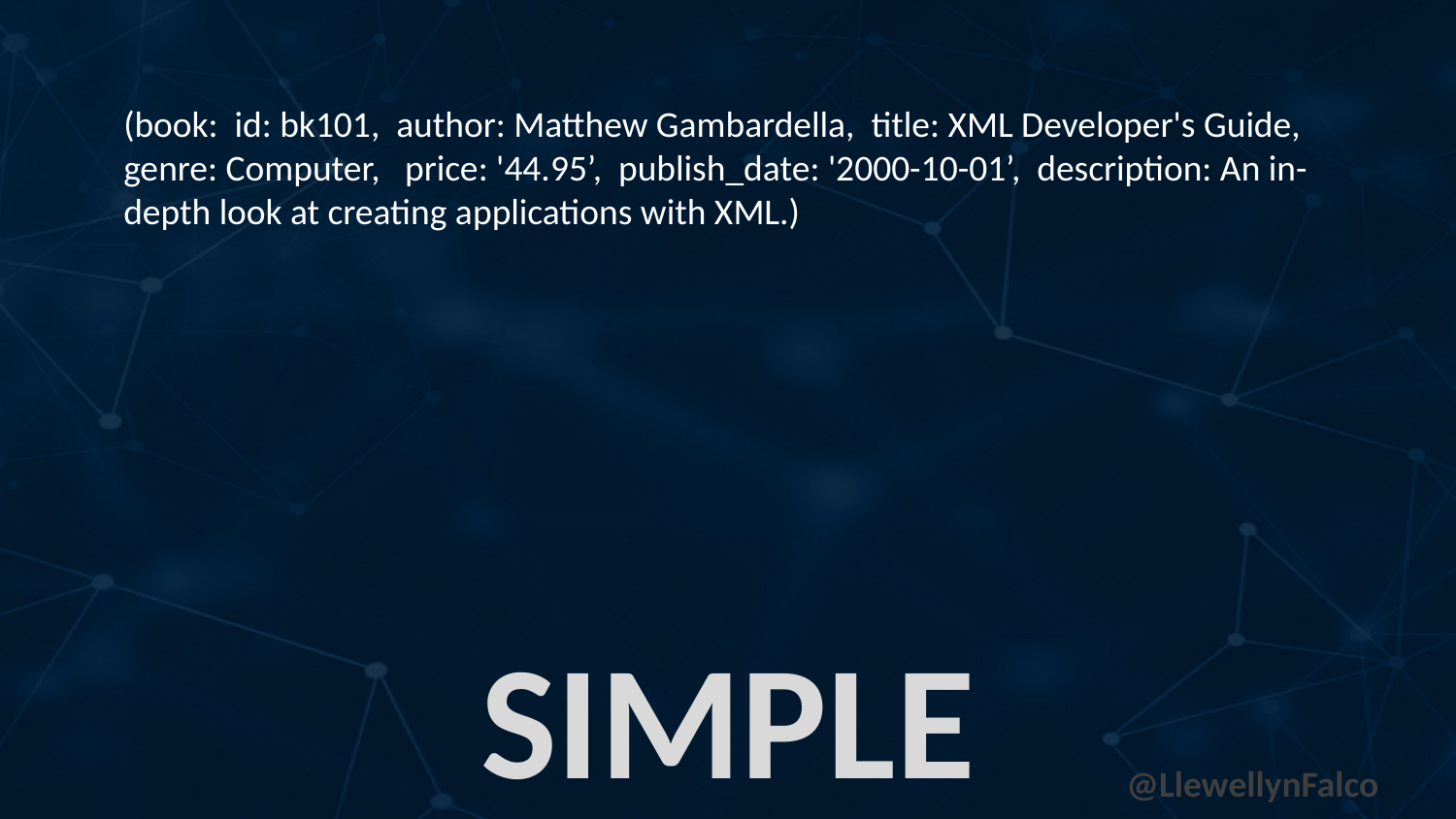

# Simple
(book:  id: bk101,  author: Matthew Gambardella,  title: XML Developer's Guide,   genre: Computer,   price: '44.95’,  publish_date: '2000-10-01’,  description: An in-depth look at creating applications with XML.)